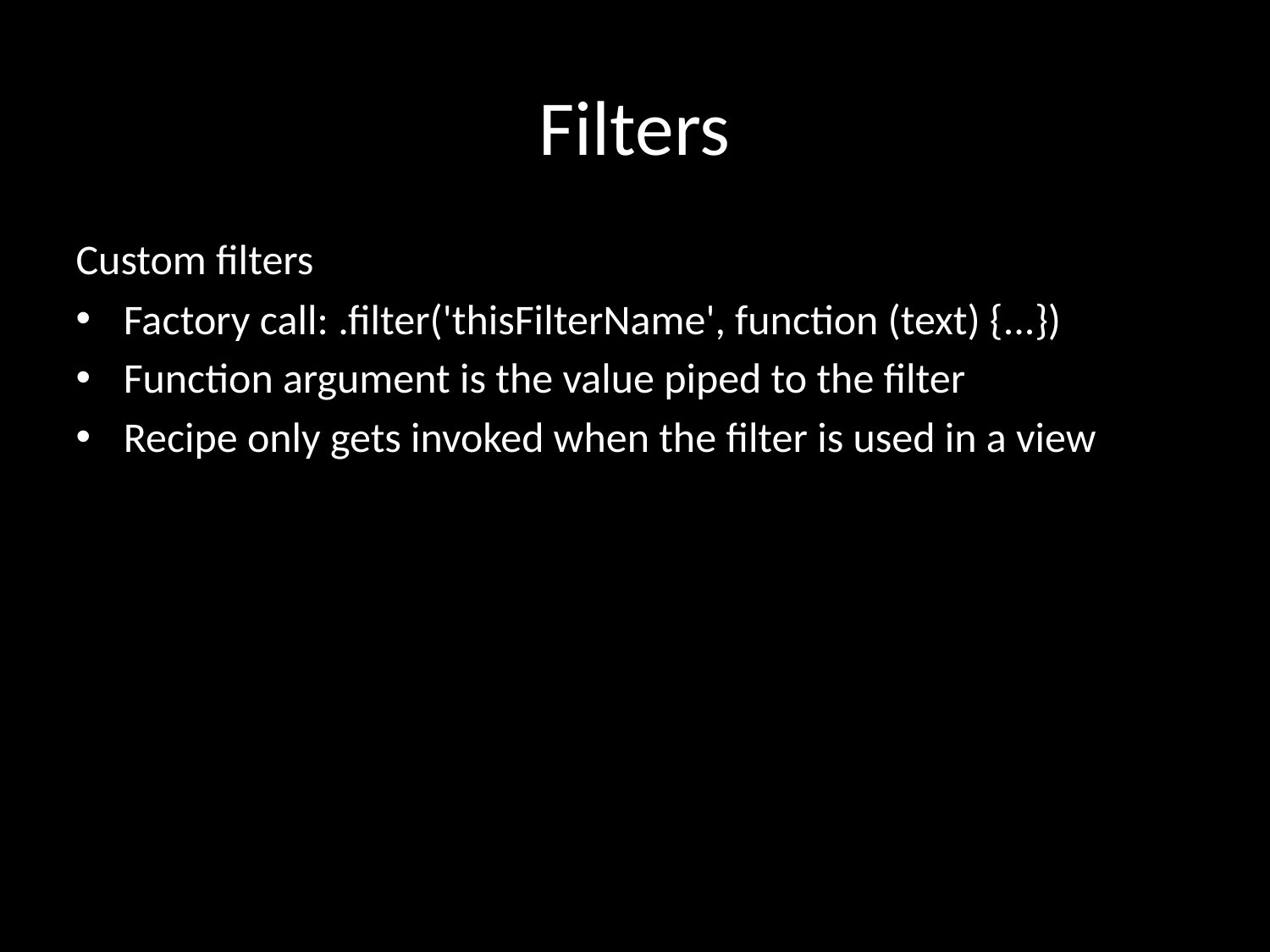

# Filters
Custom filters
Factory call: .filter('thisFilterName', function (text) {...})
Function argument is the value piped to the filter
Recipe only gets invoked when the filter is used in a view